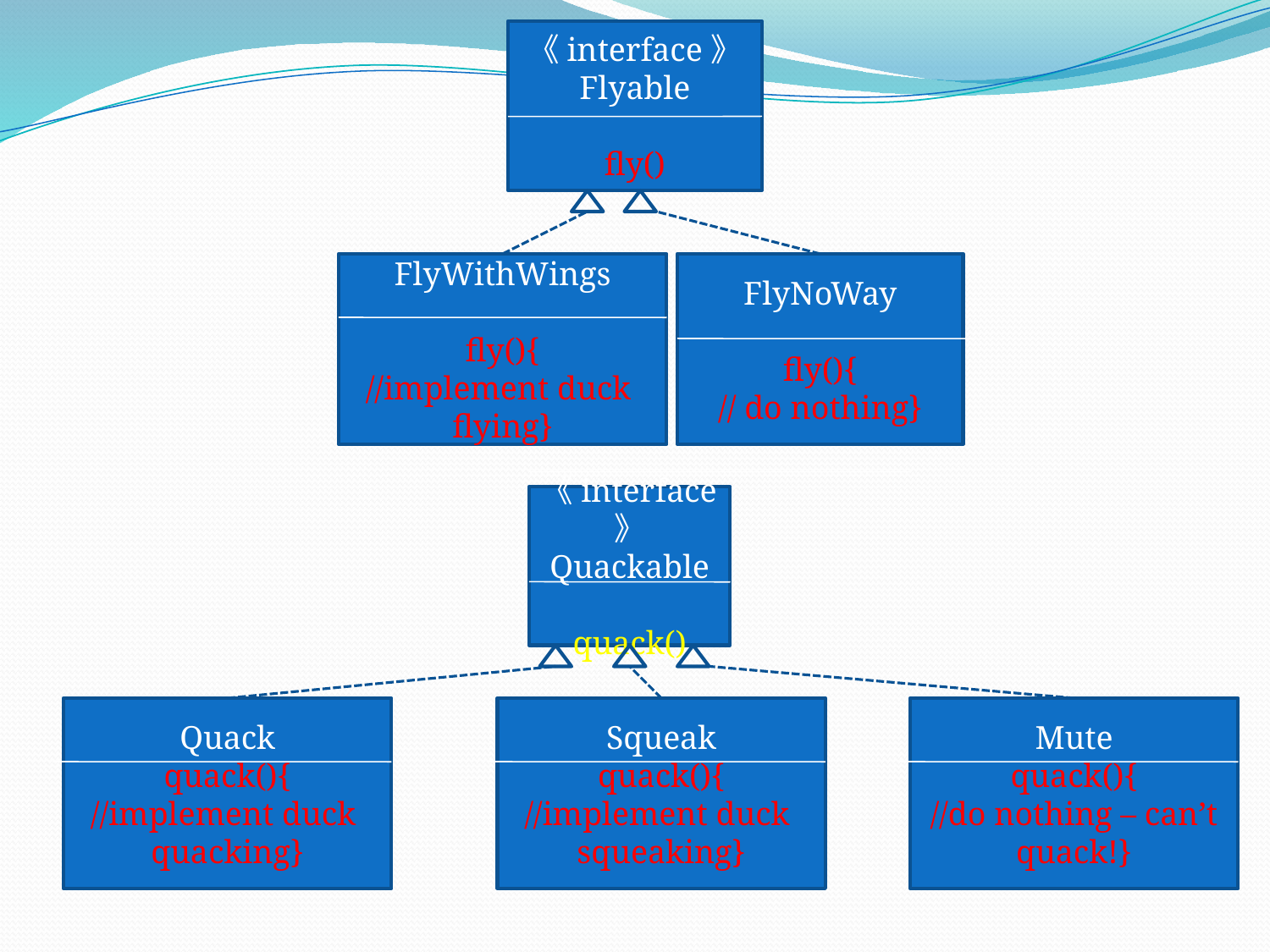

《interface》
Flyable

fly()

FlyWithWings

fly(){
//implement duck  flying}

FlyNoWay

fly(){
// do nothing}

《interface》
Quackable

quack()

Quack
quack(){
//implement duck  quacking}

Squeak
quack(){
//implement duck  squeaking}

Mute
quack(){
//do nothing – can’t quack!}